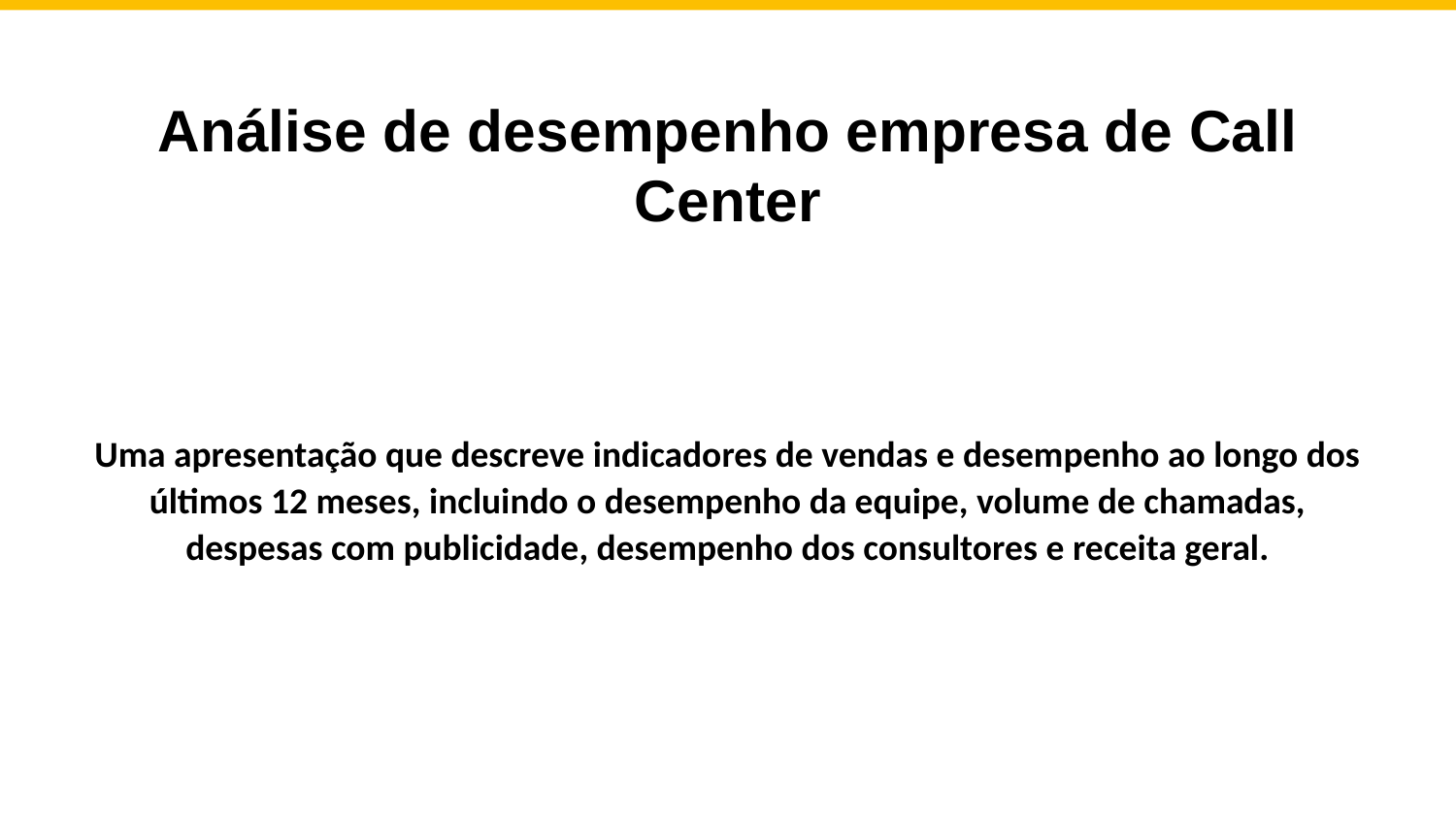

Análise de desempenho empresa de Call Center
Uma apresentação que descreve indicadores de vendas e desempenho ao longo dos últimos 12 meses, incluindo o desempenho da equipe, volume de chamadas, despesas com publicidade, desempenho dos consultores e receita geral.